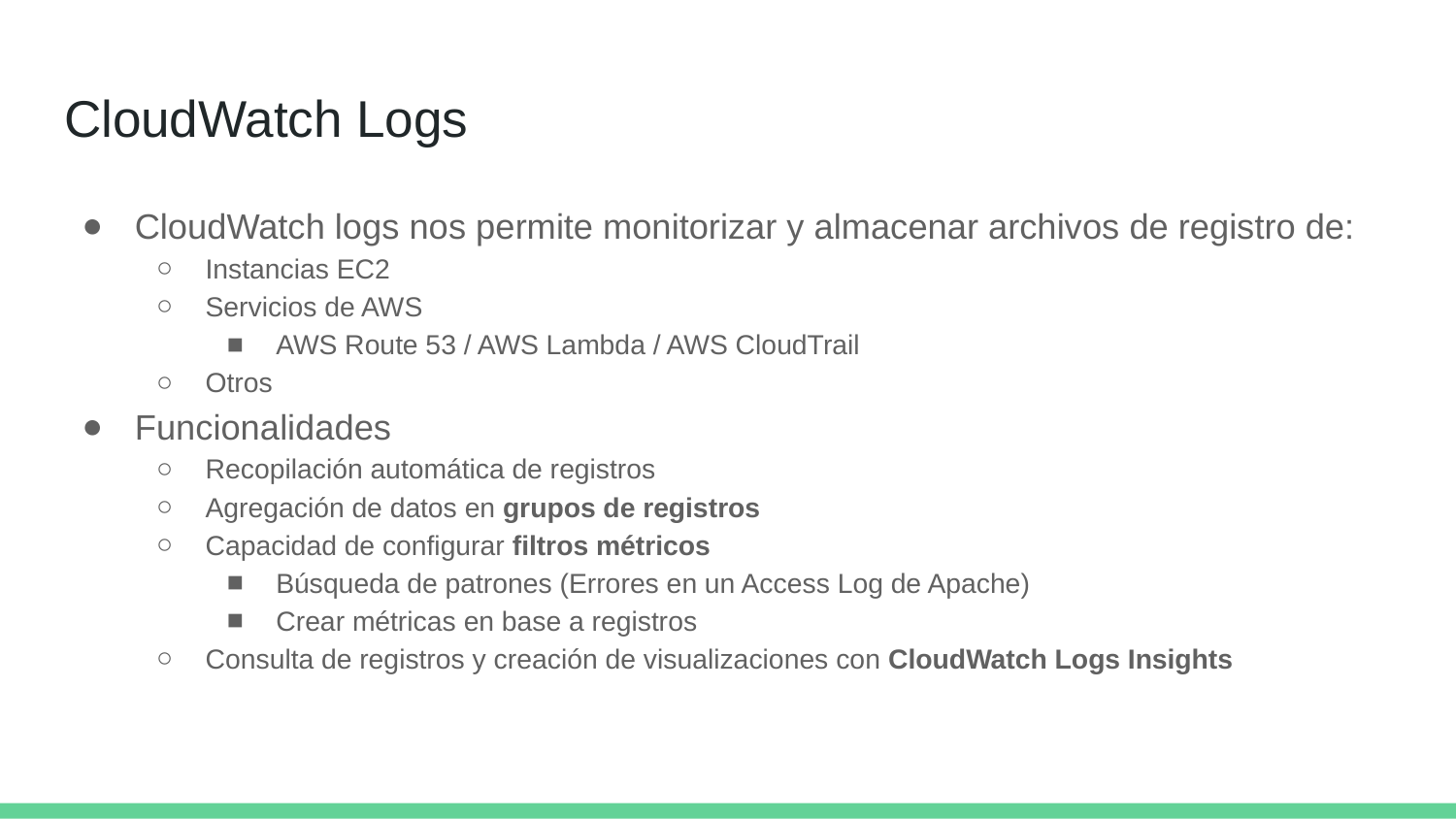

# CloudWatch Logs
CloudWatch logs nos permite monitorizar y almacenar archivos de registro de:
Instancias EC2
Servicios de AWS
AWS Route 53 / AWS Lambda / AWS CloudTrail
Otros
Funcionalidades
Recopilación automática de registros
Agregación de datos en grupos de registros
Capacidad de configurar filtros métricos
Búsqueda de patrones (Errores en un Access Log de Apache)
Crear métricas en base a registros
Consulta de registros y creación de visualizaciones con CloudWatch Logs Insights